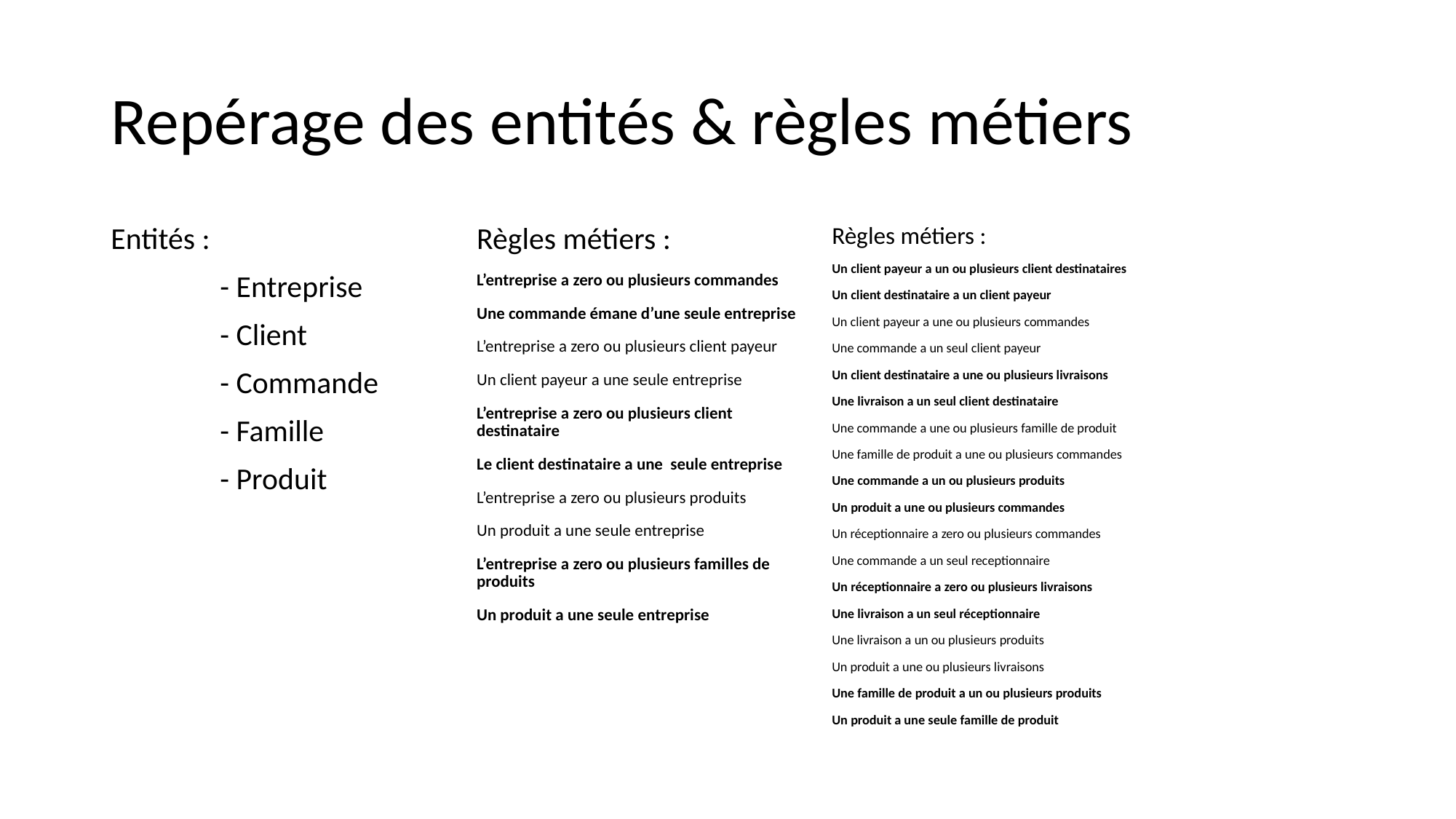

# Repérage des entités & règles métiers
Entités :
	- Entreprise
	- Client
	- Commande
	- Famille
	- Produit

Règles métiers :
L’entreprise a zero ou plusieurs commandes
Une commande émane d’une seule entreprise
L’entreprise a zero ou plusieurs client payeur
Un client payeur a une seule entreprise
L’entreprise a zero ou plusieurs client destinataire
Le client destinataire a une  seule entreprise
L’entreprise a zero ou plusieurs produits
Un produit a une seule entreprise
L’entreprise a zero ou plusieurs familles de produits
Un produit a une seule entreprise

Règles métiers :
Un client payeur a un ou plusieurs client destinataires
Un client destinataire a un client payeur
Un client payeur a une ou plusieurs commandes
Une commande a un seul client payeur
Un client destinataire a une ou plusieurs livraisons
Une livraison a un seul client destinataire
Une commande a une ou plusieurs famille de produit
Une famille de produit a une ou plusieurs commandes
Une commande a un ou plusieurs produits
Un produit a une ou plusieurs commandes
Un réceptionnaire a zero ou plusieurs commandes
Une commande a un seul receptionnaire
Un réceptionnaire a zero ou plusieurs livraisons
Une livraison a un seul réceptionnaire
Une livraison a un ou plusieurs produits
Un produit a une ou plusieurs livraisons
Une famille de produit a un ou plusieurs produits
Un produit a une seule famille de produit